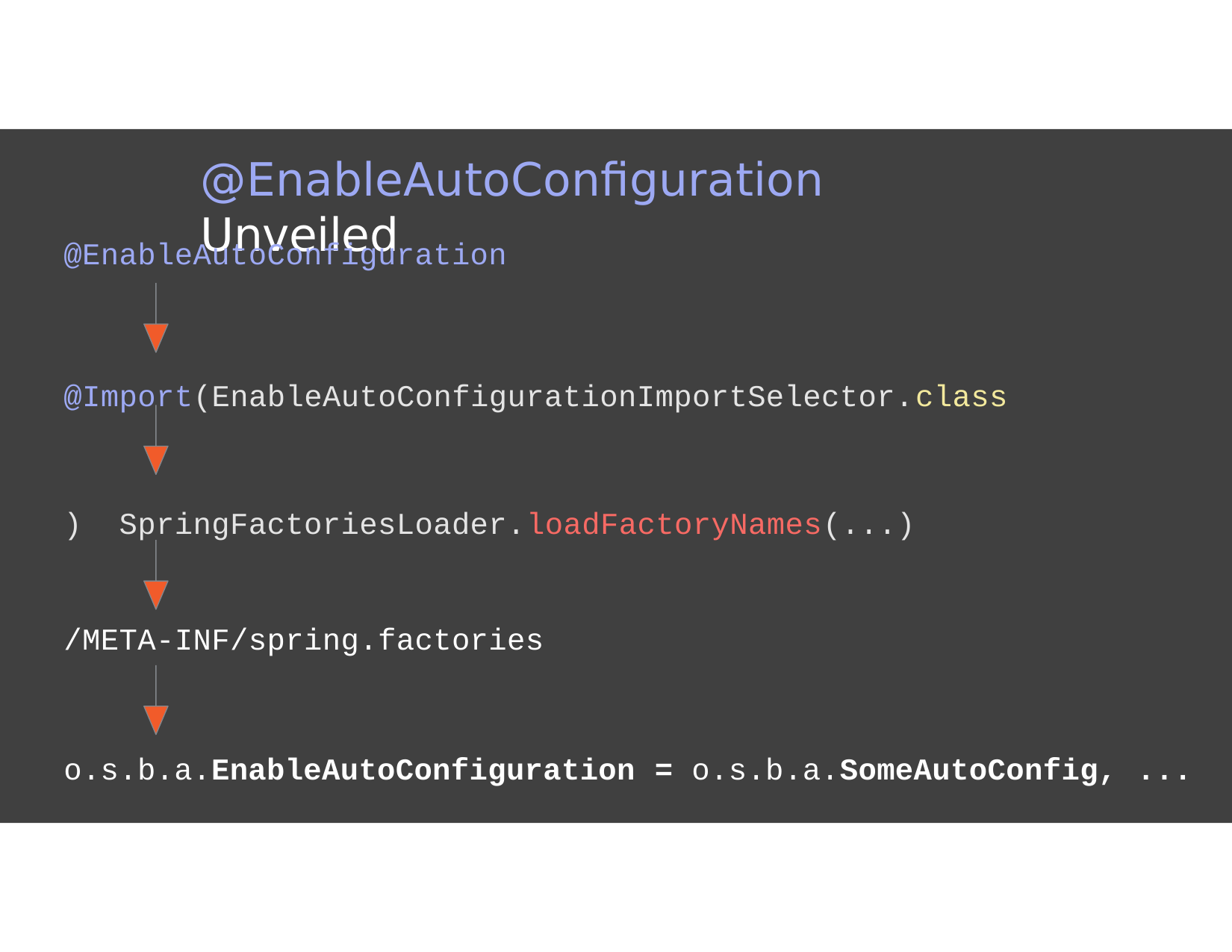

# @EnableAutoConfiguration Unveiled
@EnableAutoConfiguration
@Import(EnableAutoConfigurationImportSelector.class)  SpringFactoriesLoader.loadFactoryNames(...)

/META-INF/spring.factories

o.s.b.a.EnableAutoConfiguration = o.s.b.a.SomeAutoConfig, ...